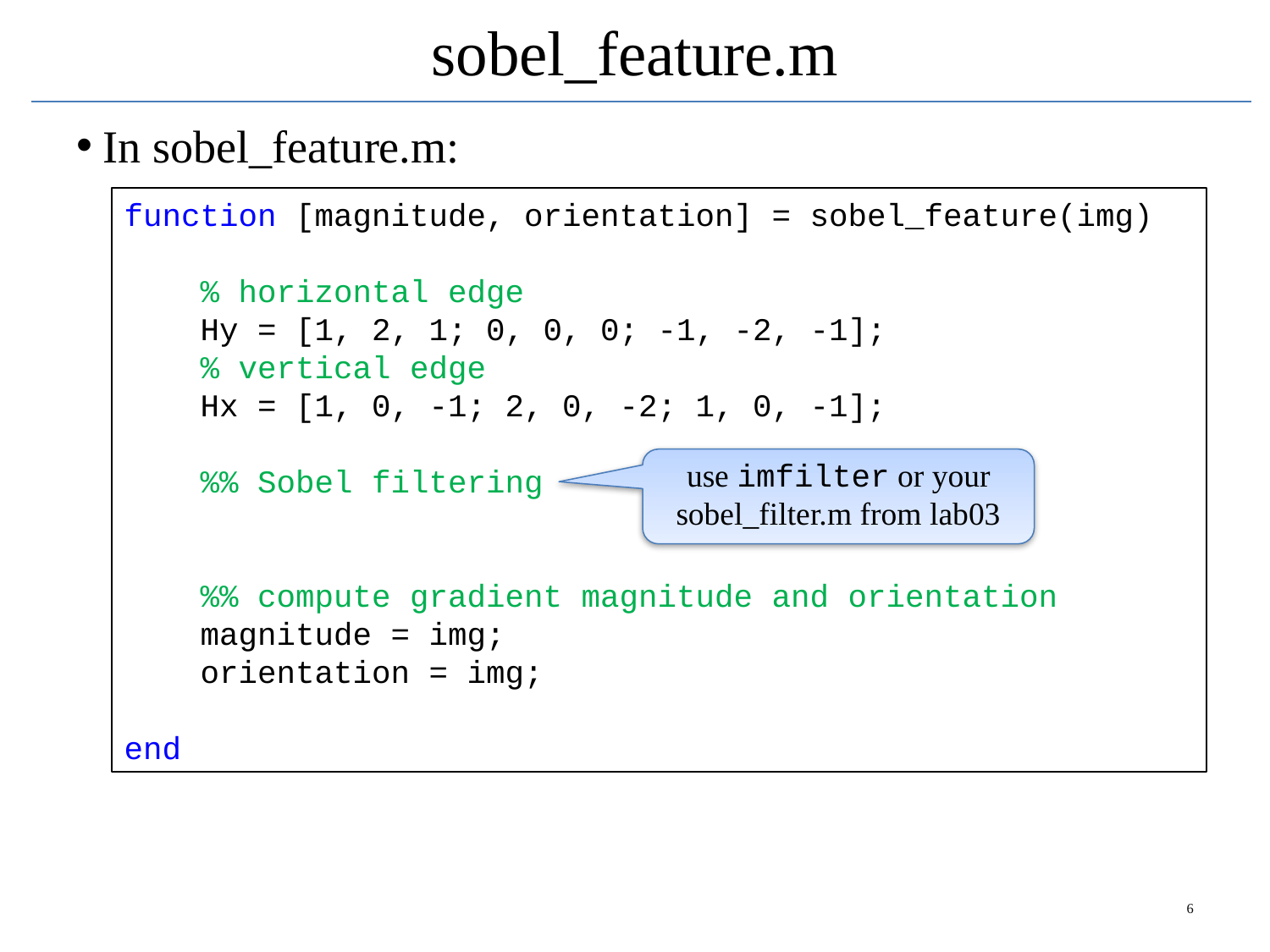

# sobel_feature.m
In sobel_feature.m:
function [magnitude, orientation] = sobel_feature(img)

    % horizontal edge
    Hy = [1, 2, 1; 0, 0, 0; -1, -2, -1];
    % vertical edge
    Hx = [1, 0, -1; 2, 0, -2; 1, 0, -1];

    %% Sobel filtering

    %% compute gradient magnitude and orientation
    magnitude = img;
    orientation = img;

end

use imfilter or your sobel_filter.m from lab03
6